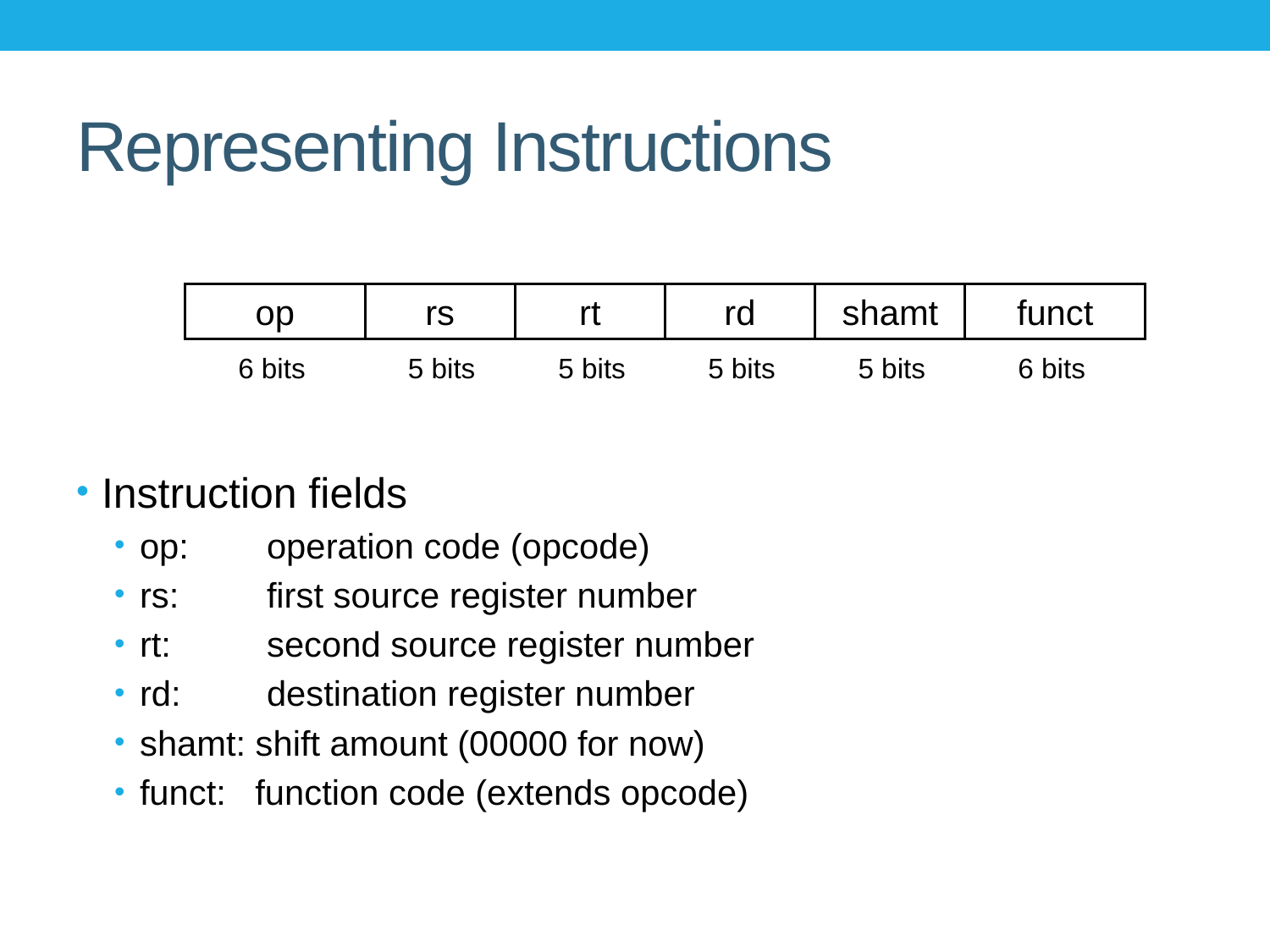

# Representing Instructions

Instruction fields
op: 	operation code (opcode)
rs: 	first source register number
rt: 	second source register number
rd: 	destination register number
shamt: shift amount (00000 for now)
funct:   function code (extends opcode)
op
rs
rt
rd
shamt
funct
6 bits
5 bits
5 bits
5 bits
5 bits
6 bits